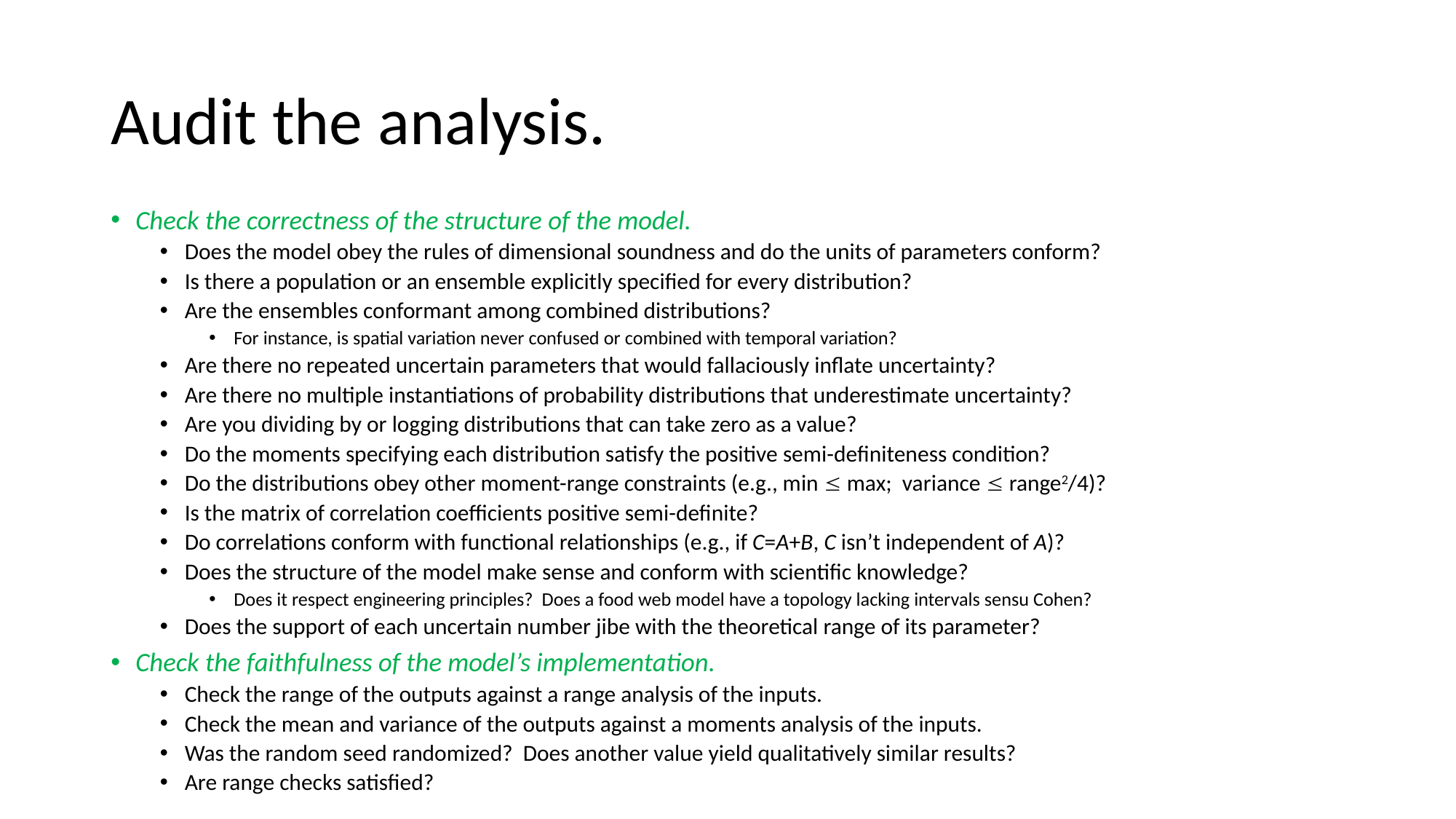

# Audit the analysis.
Check the correctness of the structure of the model.
Does the model obey the rules of dimensional soundness and do the units of parameters conform?
Is there a population or an ensemble explicitly specified for every distribution?
Are the ensembles conformant among combined distributions?
For instance, is spatial variation never confused or combined with temporal variation?
Are there no repeated uncertain parameters that would fallaciously inflate uncertainty?
Are there no multiple instantiations of probability distributions that underestimate uncertainty?
Are you dividing by or logging distributions that can take zero as a value?
Do the moments specifying each distribution satisfy the positive semi-definiteness condition?
Do the distributions obey other moment-range constraints (e.g., min ≤ max;  variance ≤ range2/4)?
Is the matrix of correlation coefficients positive semi-definite?
Do correlations conform with functional relationships (e.g., if C=A+B, C isn’t independent of A)?
Does the structure of the model make sense and conform with scientific knowledge?
Does it respect engineering principles?  Does a food web model have a topology lacking intervals sensu Cohen?
Does the support of each uncertain number jibe with the theoretical range of its parameter?
Check the faithfulness of the model’s implementation.
Check the range of the outputs against a range analysis of the inputs.
Check the mean and variance of the outputs against a moments analysis of the inputs.
Was the random seed randomized?  Does another value yield qualitatively similar results?
Are range checks satisfied?